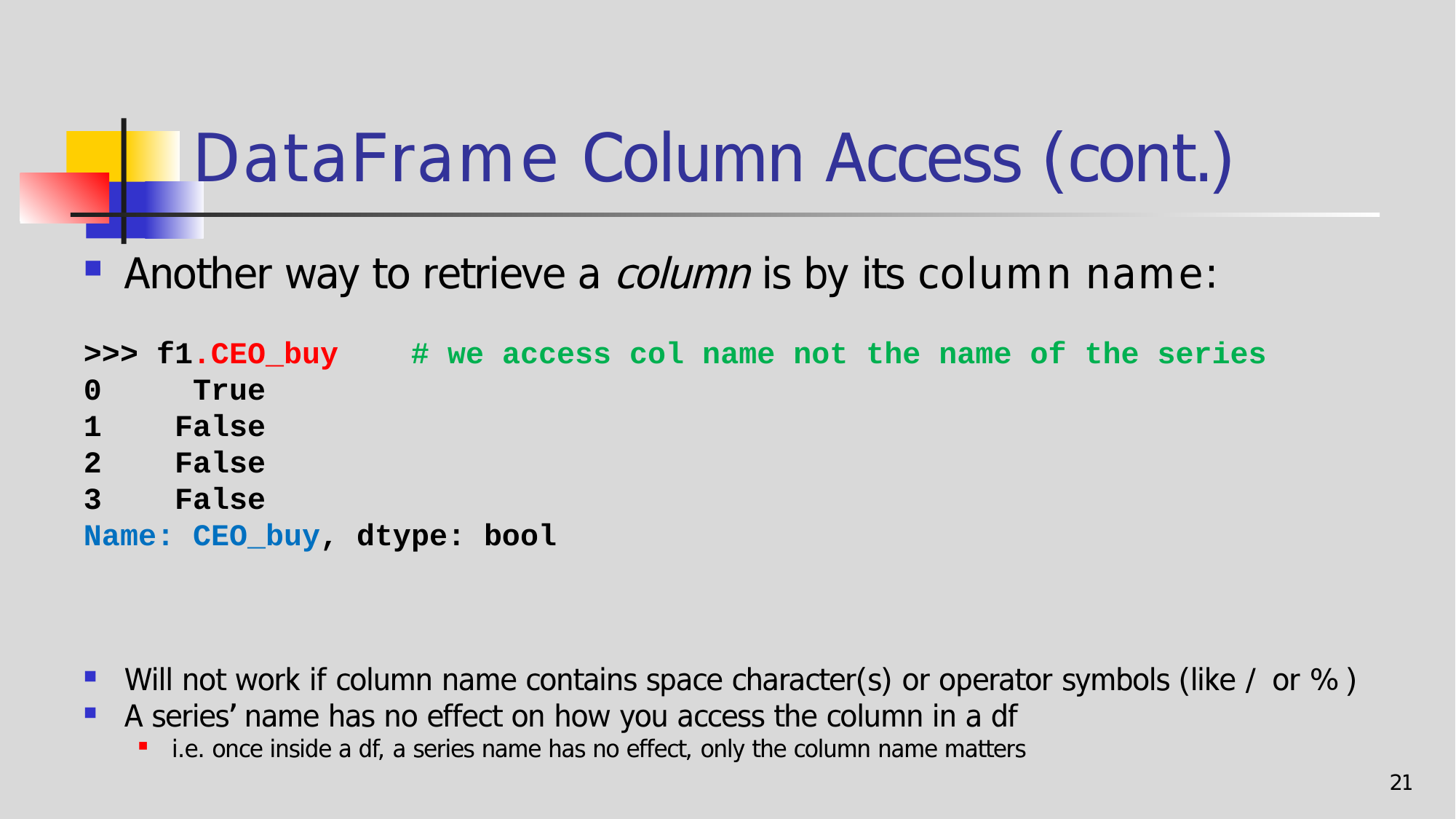

# DataFrame Column Access (cont.)
Another way to retrieve a column is by its column name:

>>> f1.CEO_buy 	# we access col name not the name of the series
0     True
1    False
2    False
3    False
Name: CEO_buy, dtype: bool

Will not work if column name contains space character(s) or operator symbols (like / or %)
A series’ name has no effect on how you access the column in a df
i.e. once inside a df, a series name has no effect, only the column name matters

21